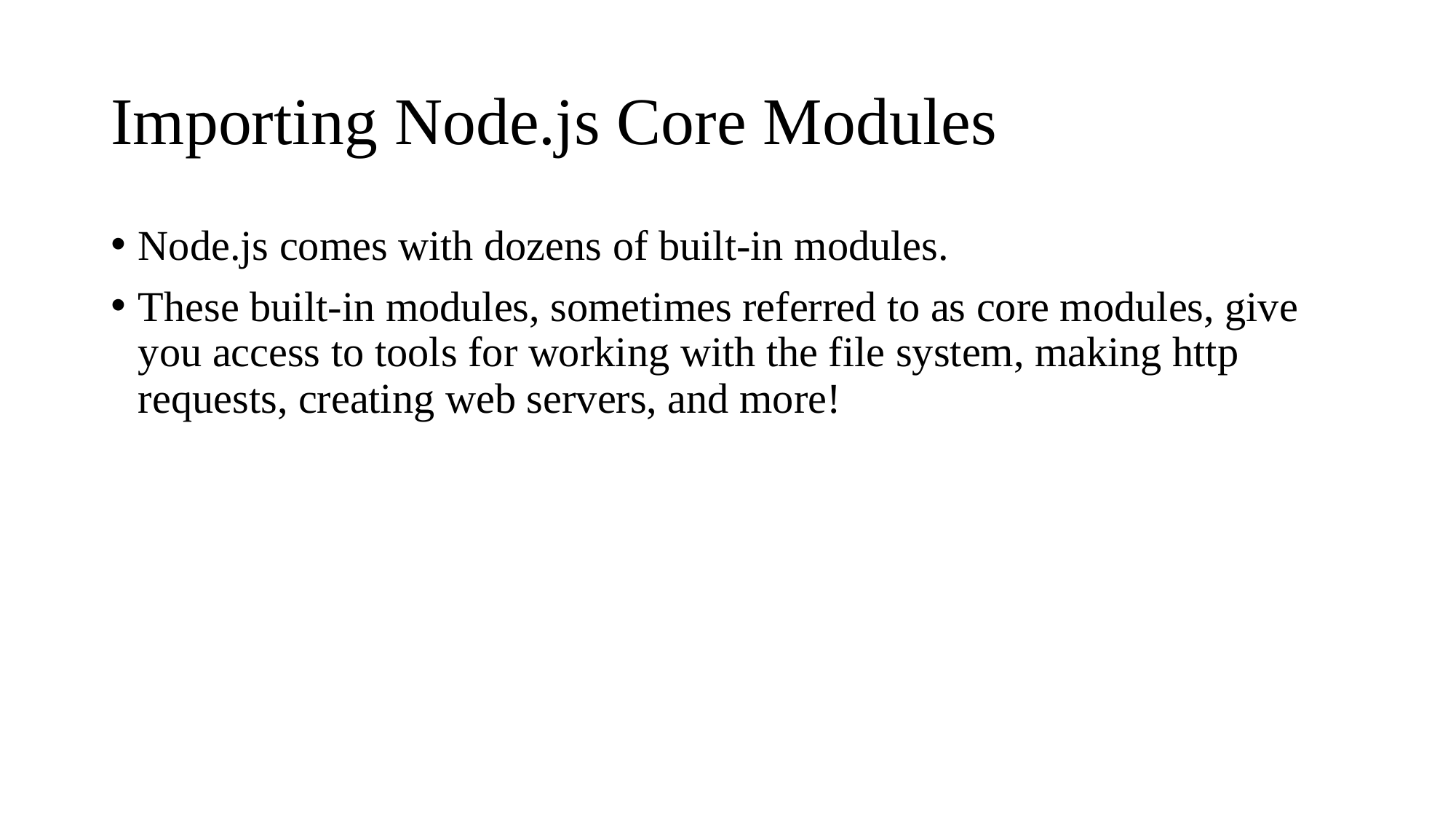

# Importing Node.js Core Modules
Node.js comes with dozens of built-in modules.
These built-in modules, sometimes referred to as core modules, give you access to tools for working with the file system, making http requests, creating web servers, and more!